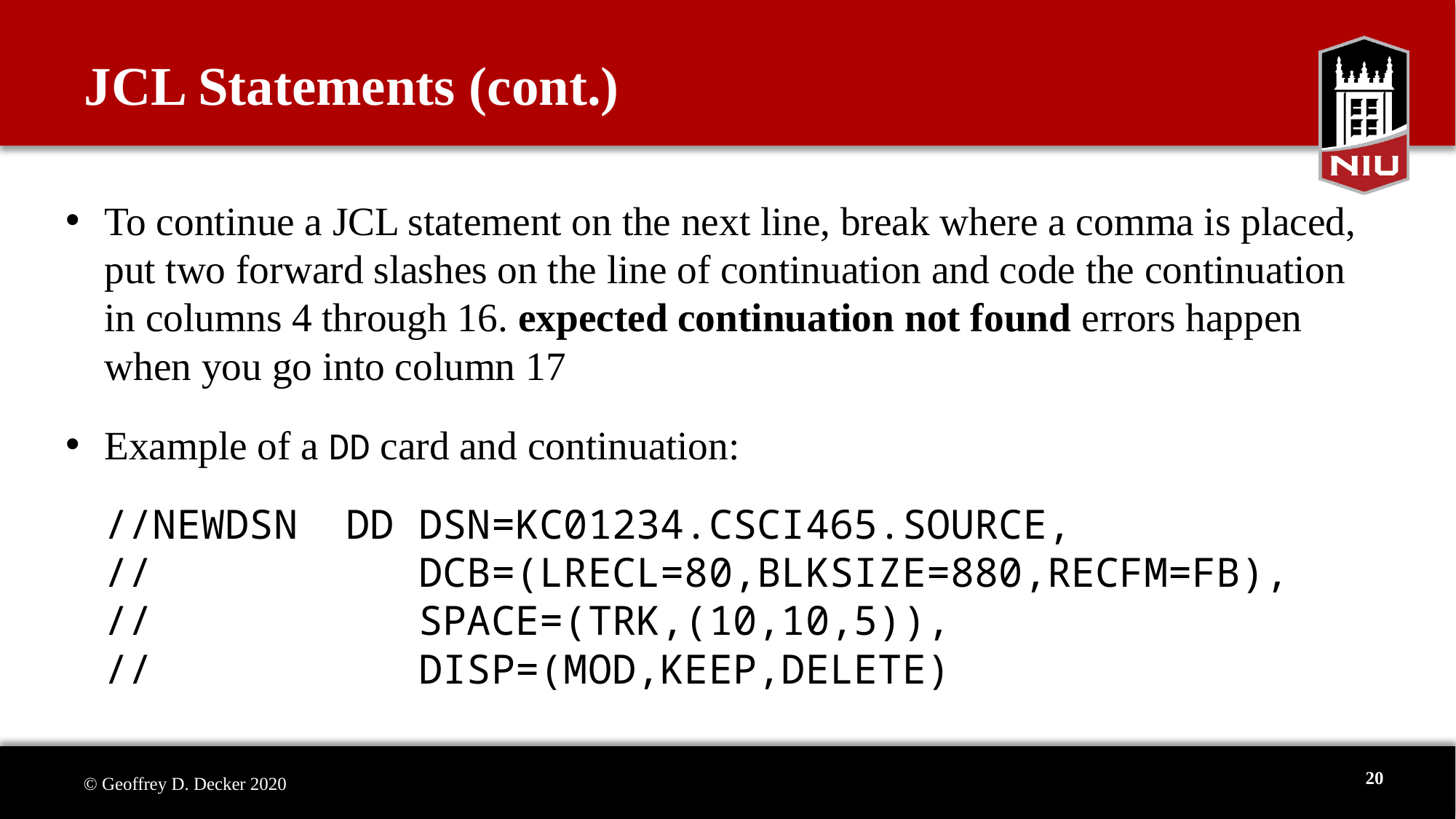

# JCL Statements (cont.)
To continue a JCL statement on the next line, break where a comma is placed, put two forward slashes on the line of continuation and code the continuation in columns 4 through 16. expected continuation not found errors happen when you go into column 17

Example of a DD card and continuation:
//NEWDSN  DD DSN=KC01234.CSCI465.SOURCE,
//           DCB=(LRECL=80,BLKSIZE=880,RECFM=FB),
//           SPACE=(TRK,(10,10,5)),
//           DISP=(MOD,KEEP,DELETE)
20
© Geoffrey D. Decker 2020